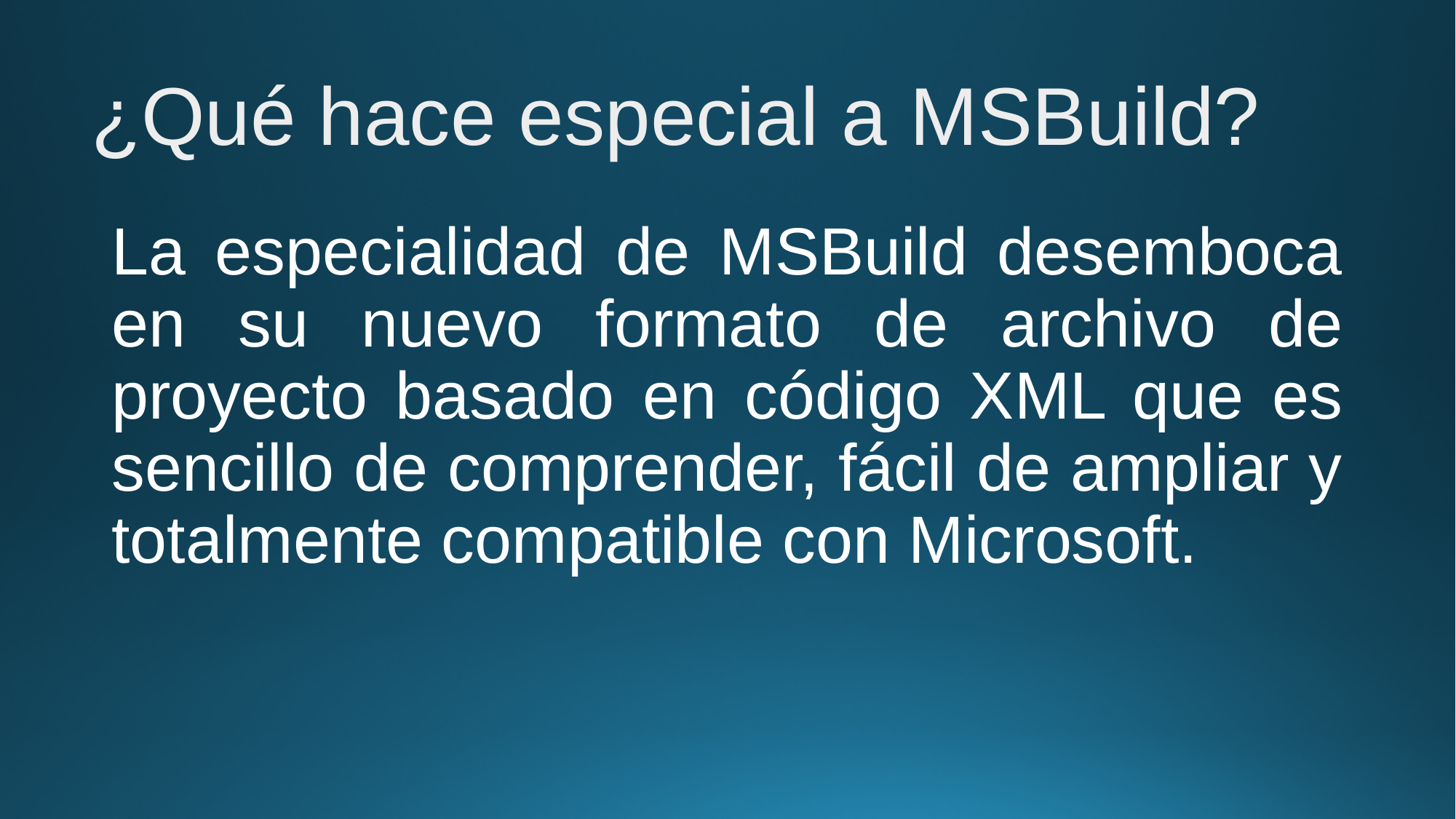

¿Qué hace especial a MSBuild?
La especialidad de MSBuild desemboca en su nuevo formato de archivo de proyecto basado en código XML que es sencillo de comprender, fácil de ampliar y totalmente compatible con Microsoft.